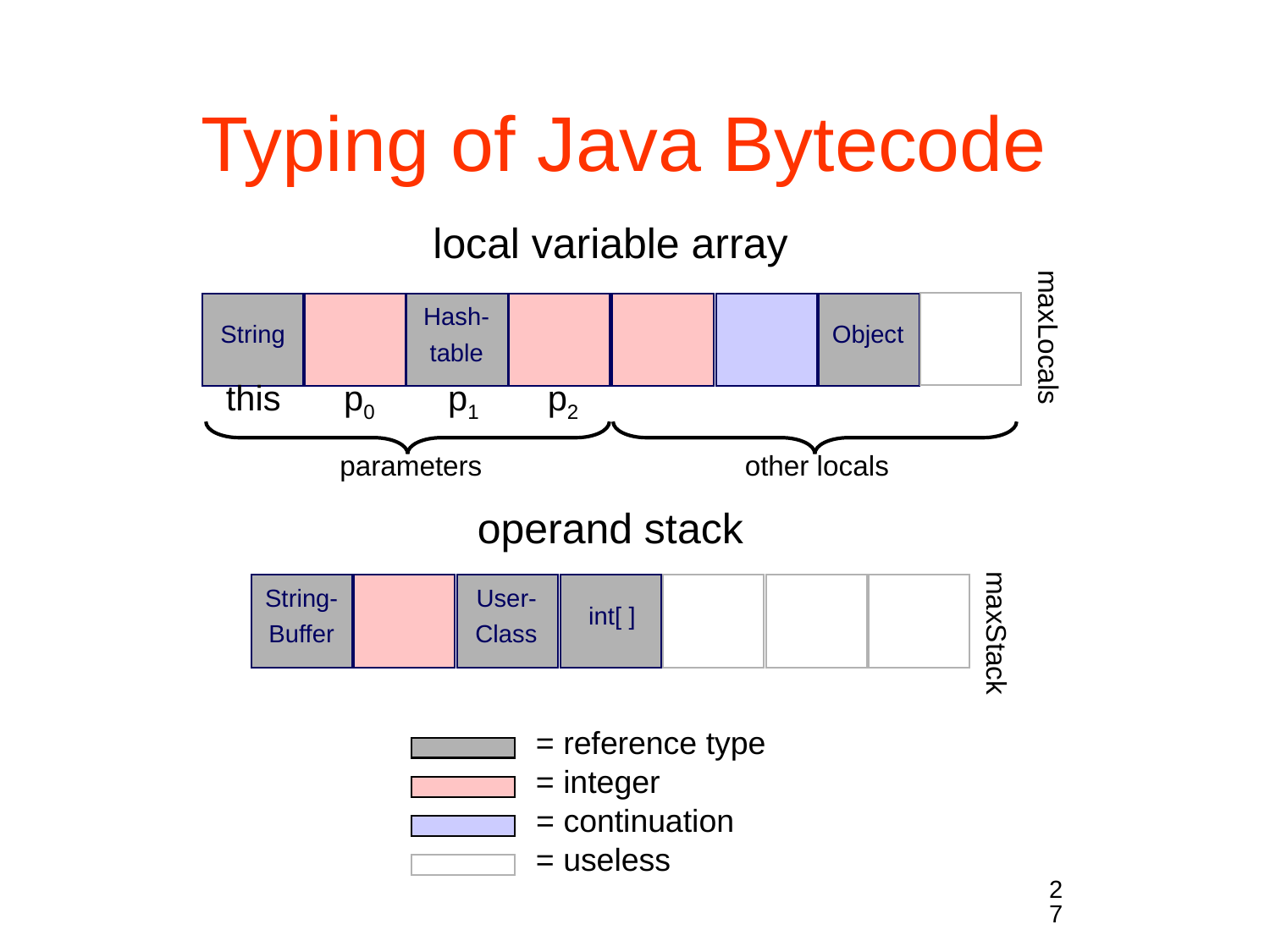

# Typing of Java Bytecode
local variable array

Hash-
table
maxLocals
String
Object
this
p0
p1
p2
parameters
other locals
operand stack

String-
Buffer
User-
Class

int[ ]
maxStack
= reference type

= integer

= continuation

= useless

27